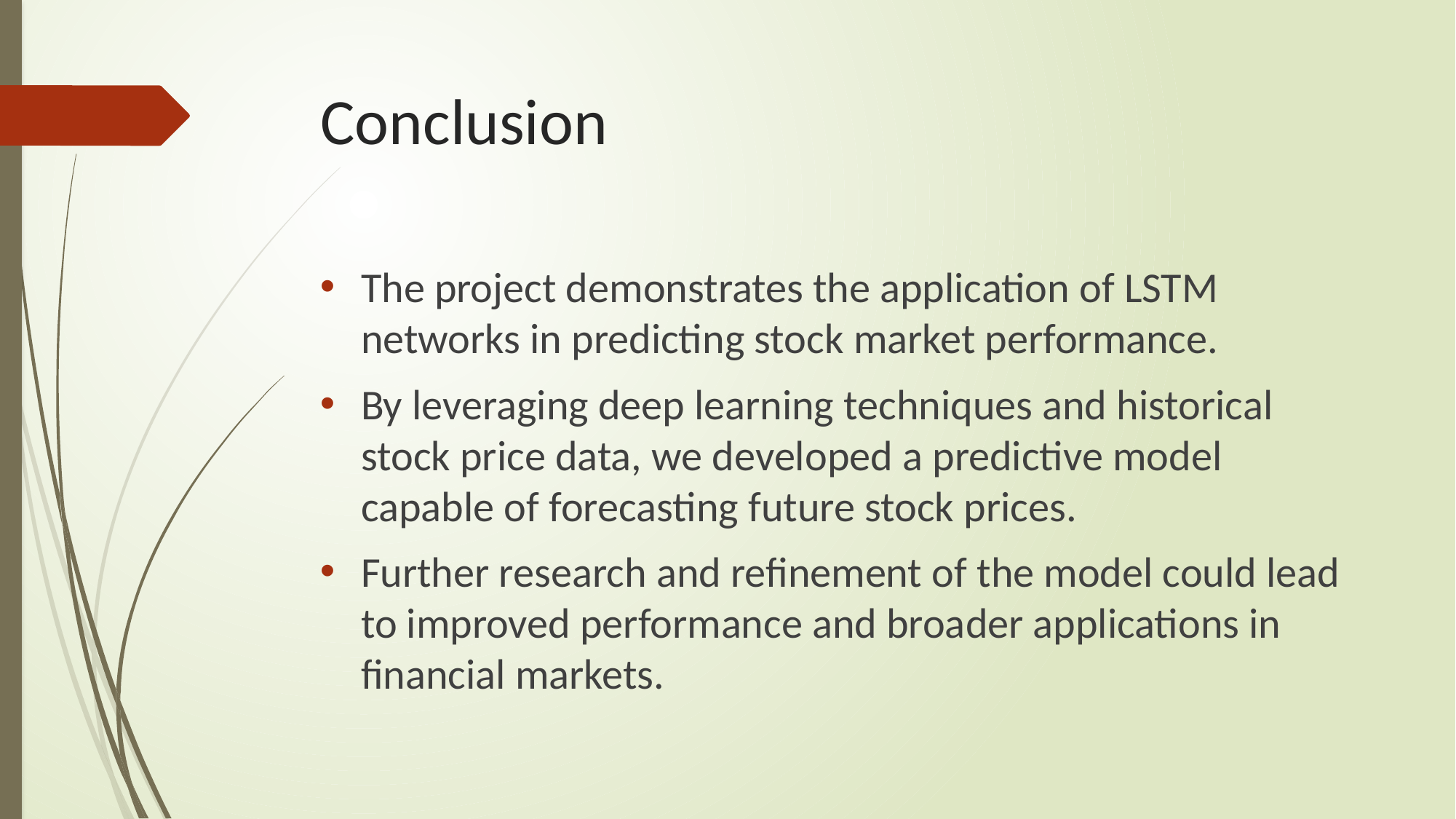

# Conclusion
The project demonstrates the application of LSTM networks in predicting stock market performance.
By leveraging deep learning techniques and historical stock price data, we developed a predictive model capable of forecasting future stock prices.
Further research and refinement of the model could lead to improved performance and broader applications in financial markets.